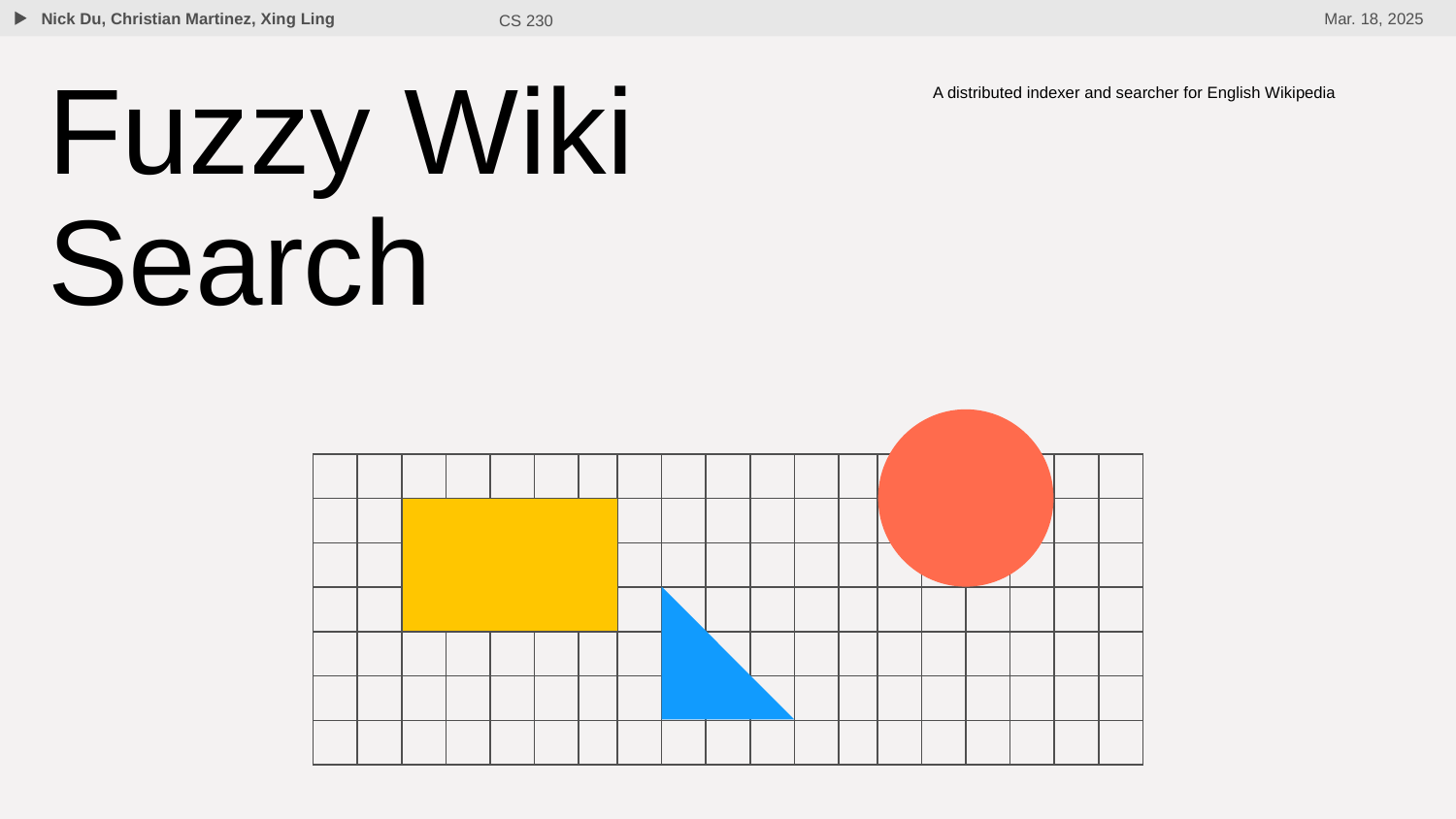

Nick Du, Christian Martinez, Xing Ling
Mar. 18, 2025
CS 230
# Fuzzy Wiki
Search
A distributed indexer and searcher for English Wikipedia